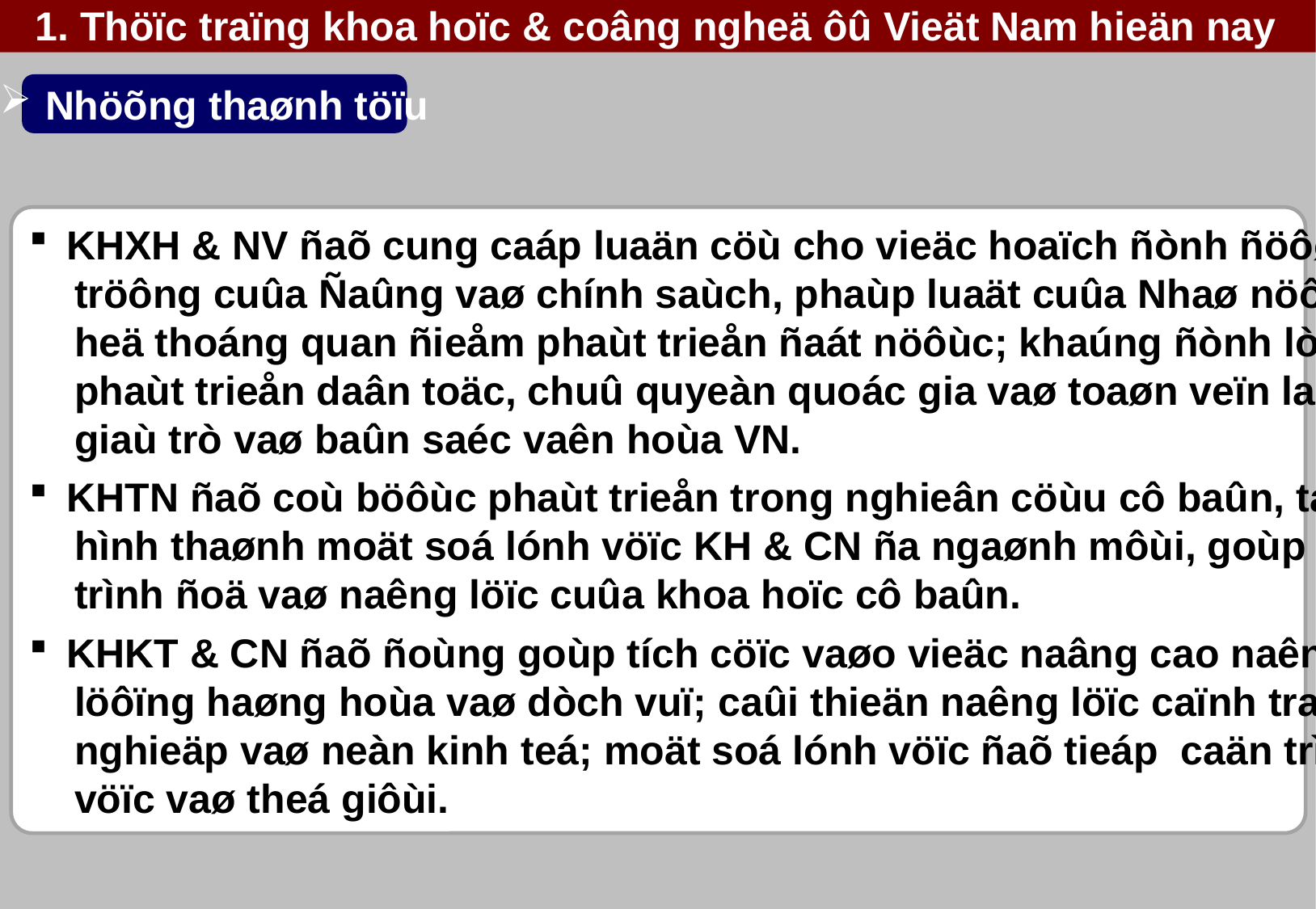

1. Thöïc traïng khoa hoïc & coâng ngheä ôû Vieät Nam hieän nay
Nhöõng thaønh töïu
KHXH & NV ñaõ cung caáp luaän cöù cho vieäc hoaïch ñònh ñöôøng loái, chuû
    tröông cuûa Ñaûng vaø chính saùch, phaùp luaät cuûa Nhaø nöôùc; goùp phaàn x.döïng
    heä thoáng quan ñieåm phaùt trieån ñaát nöôùc; khaúng ñònh lòch söû hình thaønh vaø
    phaùt trieån daân toäc, chuû quyeàn quoác gia vaø toaøn veïn laõnh thoå, baûo toàn caùc
    giaù trò vaø baûn saéc vaên hoùa VN.
KHTN ñaõ coù böôùc phaùt trieån trong nghieân cöùu cô baûn, taïo cô sôû cho vieäc
    hình thaønh moät soá lónh vöïc KH & CN ña ngaønh môùi, goùp phaàn naâng cao
    trình ñoä vaø naêng löïc cuûa khoa hoïc cô baûn.
KHKT & CN ñaõ ñoùng goùp tích cöïc vaøo vieäc naâng cao naêng suaát, chaát
    löôïng haøng hoùa vaø dòch vuï; caûi thieän naêng löïc caïnh tranh cuûa doanh
    nghieäp vaø neàn kinh teá; moät soá lónh vöïc ñaõ tieáp  caän trình ñoä tieân tieán khu
    vöïc vaø theá giôùi.